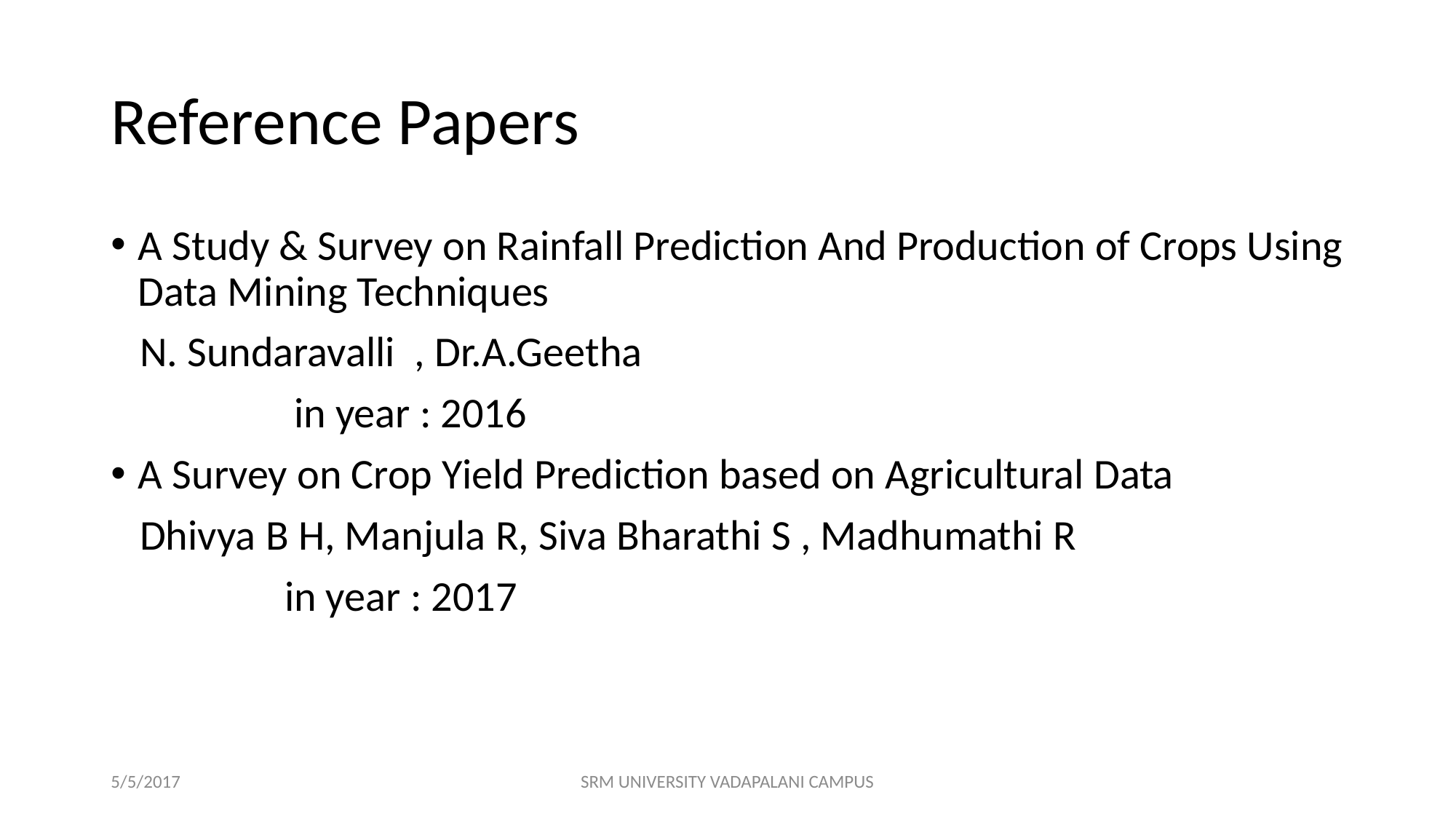

# Reference Papers
A Study & Survey on Rainfall Prediction And Production of Crops Using Data Mining Techniques
   N. Sundaravalli  , Dr.A.Geetha
                   in year : 2016
A Survey on Crop Yield Prediction based on Agricultural Data
   Dhivya B H, Manjula R, Siva Bharathi S , Madhumathi R
                  in year : 2017
5/5/2017
SRM UNIVERSITY VADAPALANI CAMPUS